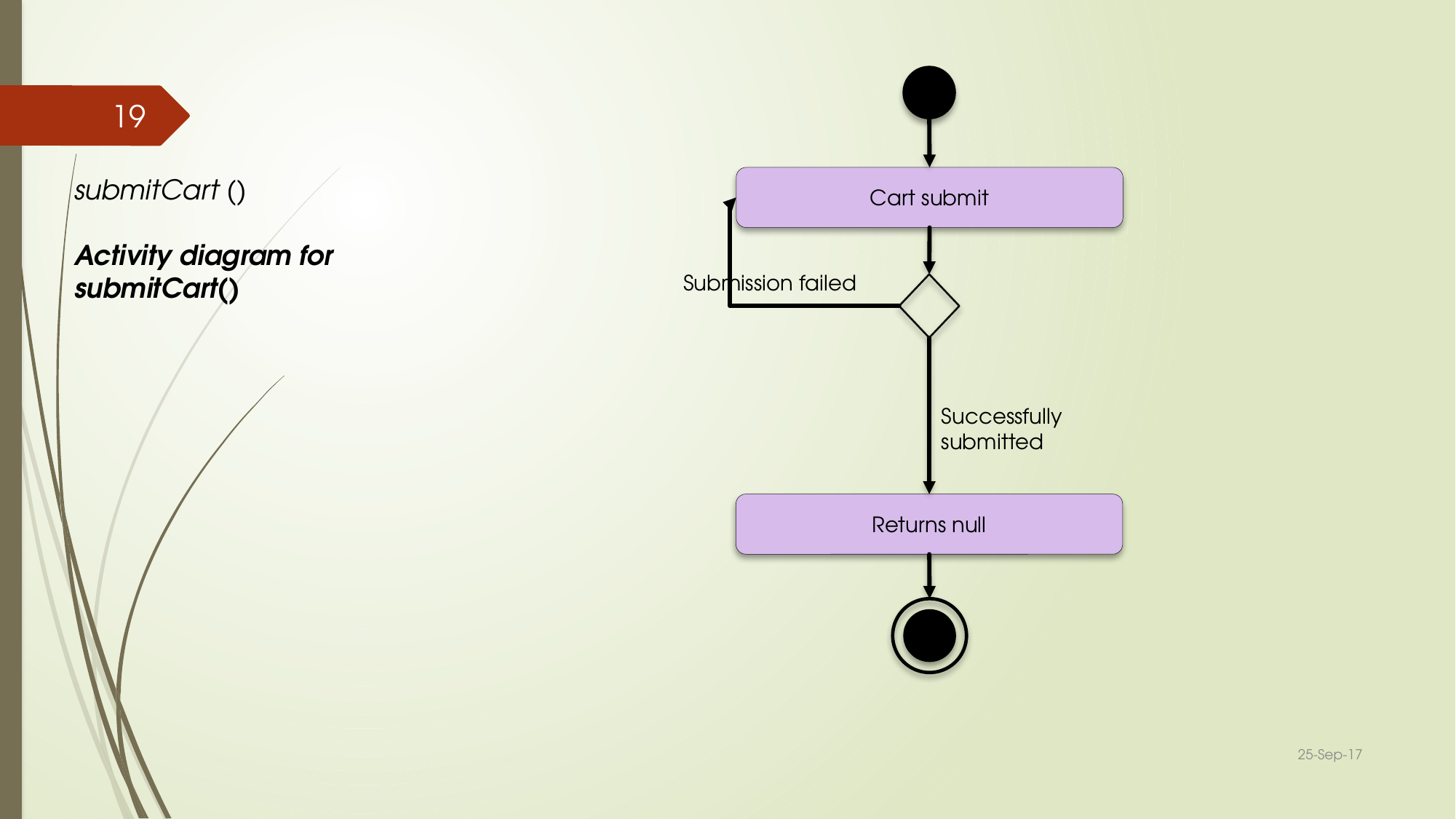

19
submitCart ()

Activity diagram for submitCart()
Cart submit
Submission failed

Successfully
submitted
Returns null

25-Sep-17